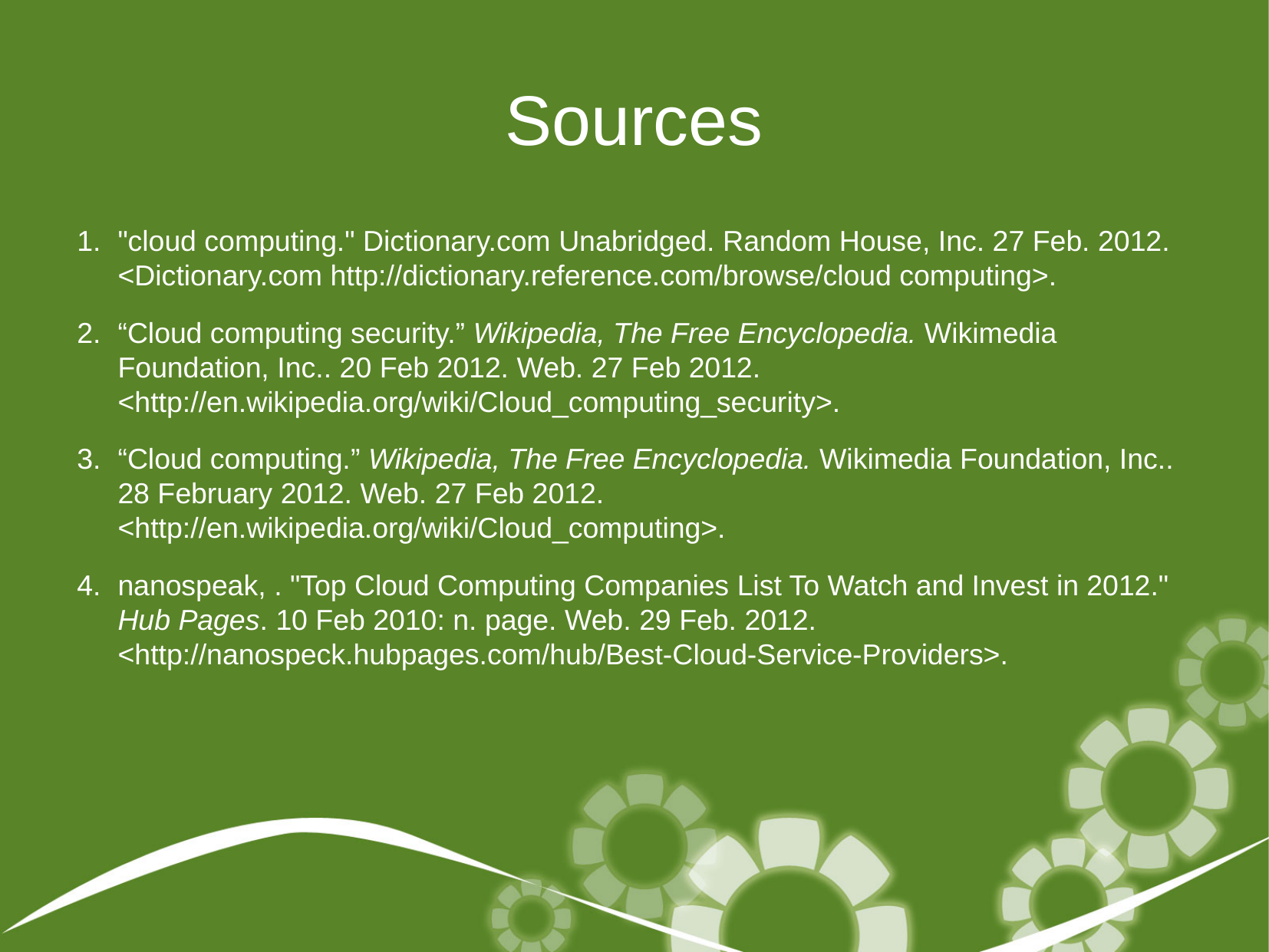

Sources
"cloud computing." Dictionary.com Unabridged. Random House, Inc. 27 Feb. 2012. <Dictionary.com http://dictionary.reference.com/browse/cloud computing>.
“Cloud computing security.” Wikipedia, The Free Encyclopedia. Wikimedia Foundation, Inc.. 20 Feb 2012. Web. 27 Feb 2012. <http://en.wikipedia.org/wiki/Cloud_computing_security>.
“Cloud computing.” Wikipedia, The Free Encyclopedia. Wikimedia Foundation, Inc.. 28 February 2012. Web. 27 Feb 2012. <http://en.wikipedia.org/wiki/Cloud_computing>.
nanospeak, . "Top Cloud Computing Companies List To Watch and Invest in 2012." Hub Pages. 10 Feb 2010: n. page. Web. 29 Feb. 2012. <http://nanospeck.hubpages.com/hub/Best-Cloud-Service-Providers>.